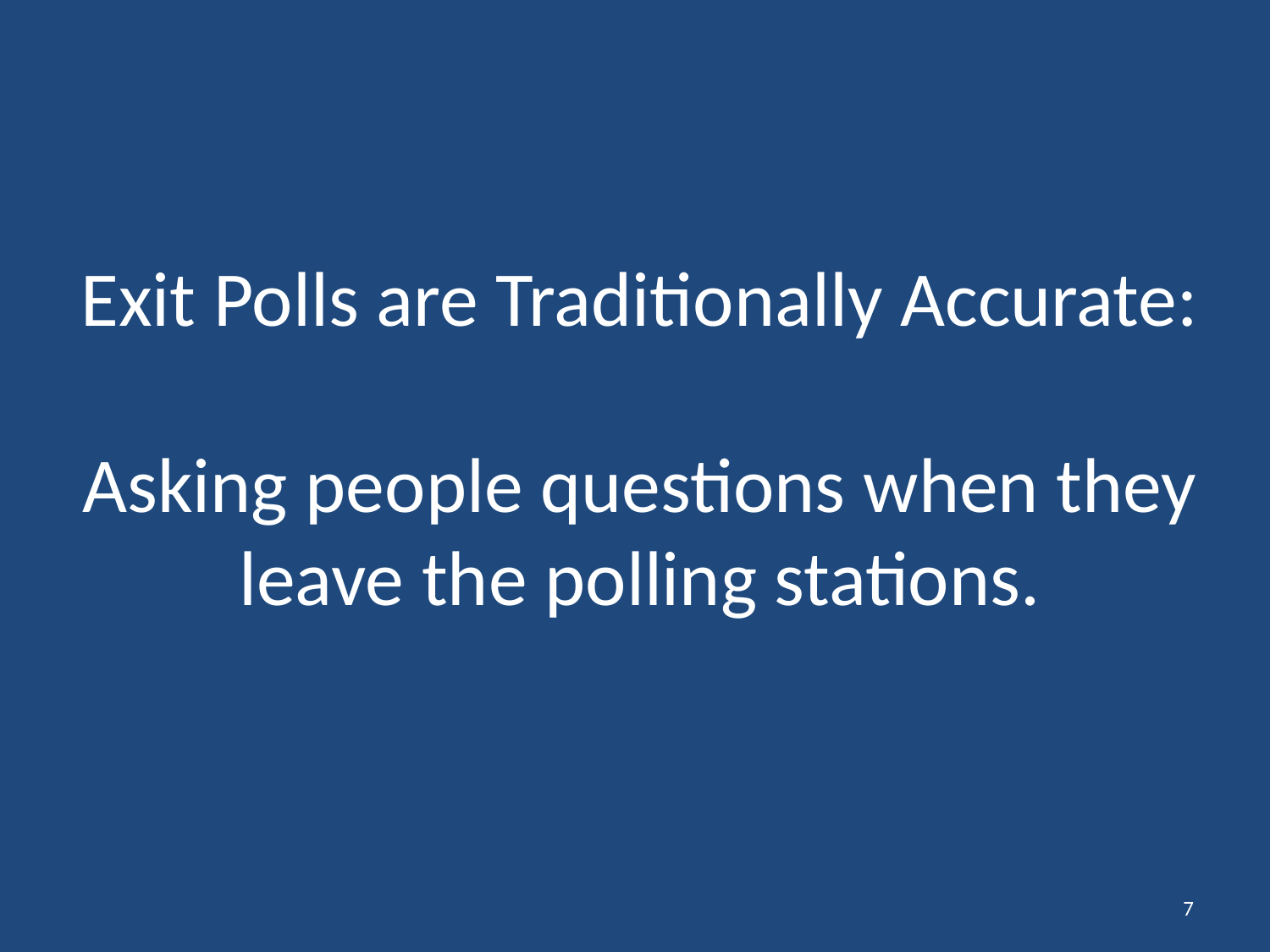

# Exit Polls are Traditionally Accurate: Asking people questions when they leave the polling stations.
7